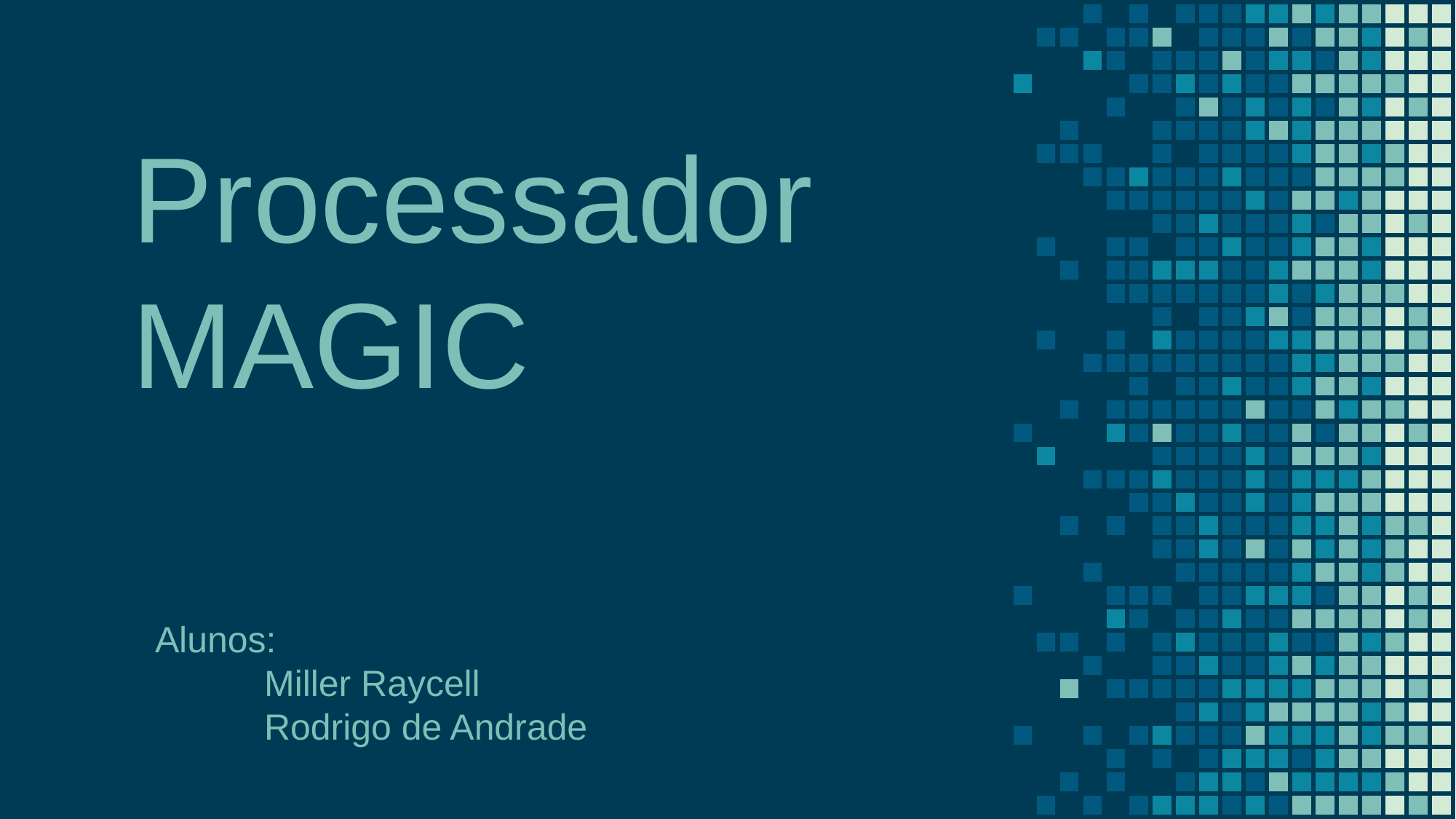

# Processador MAGIC
Alunos:
	Miller Raycell
	Rodrigo de Andrade